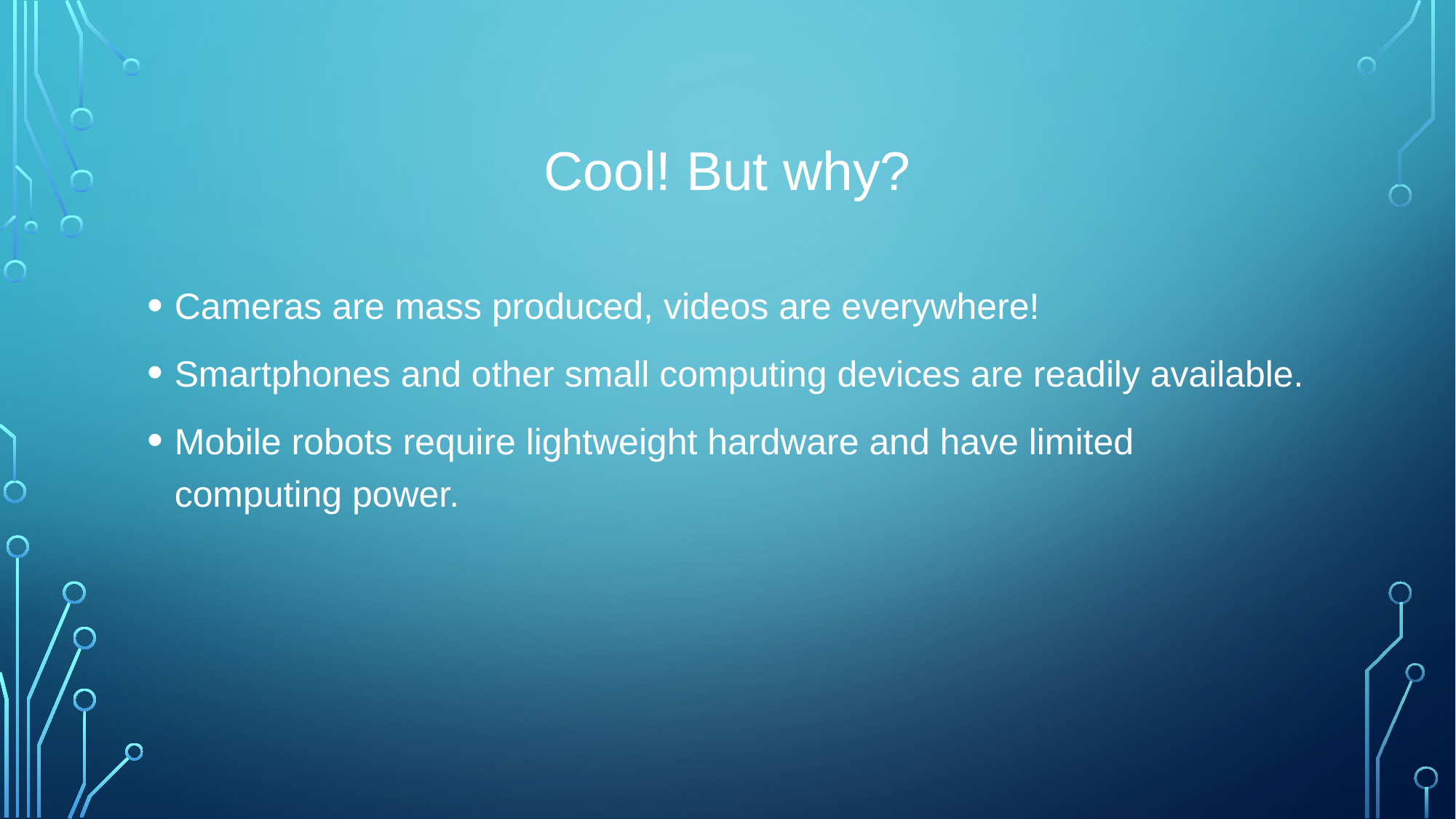

# Cool! But why?
Cameras are mass produced, videos are everywhere!
Smartphones and other small computing devices are readily available.
Mobile robots require lightweight hardware and have limited computing power.